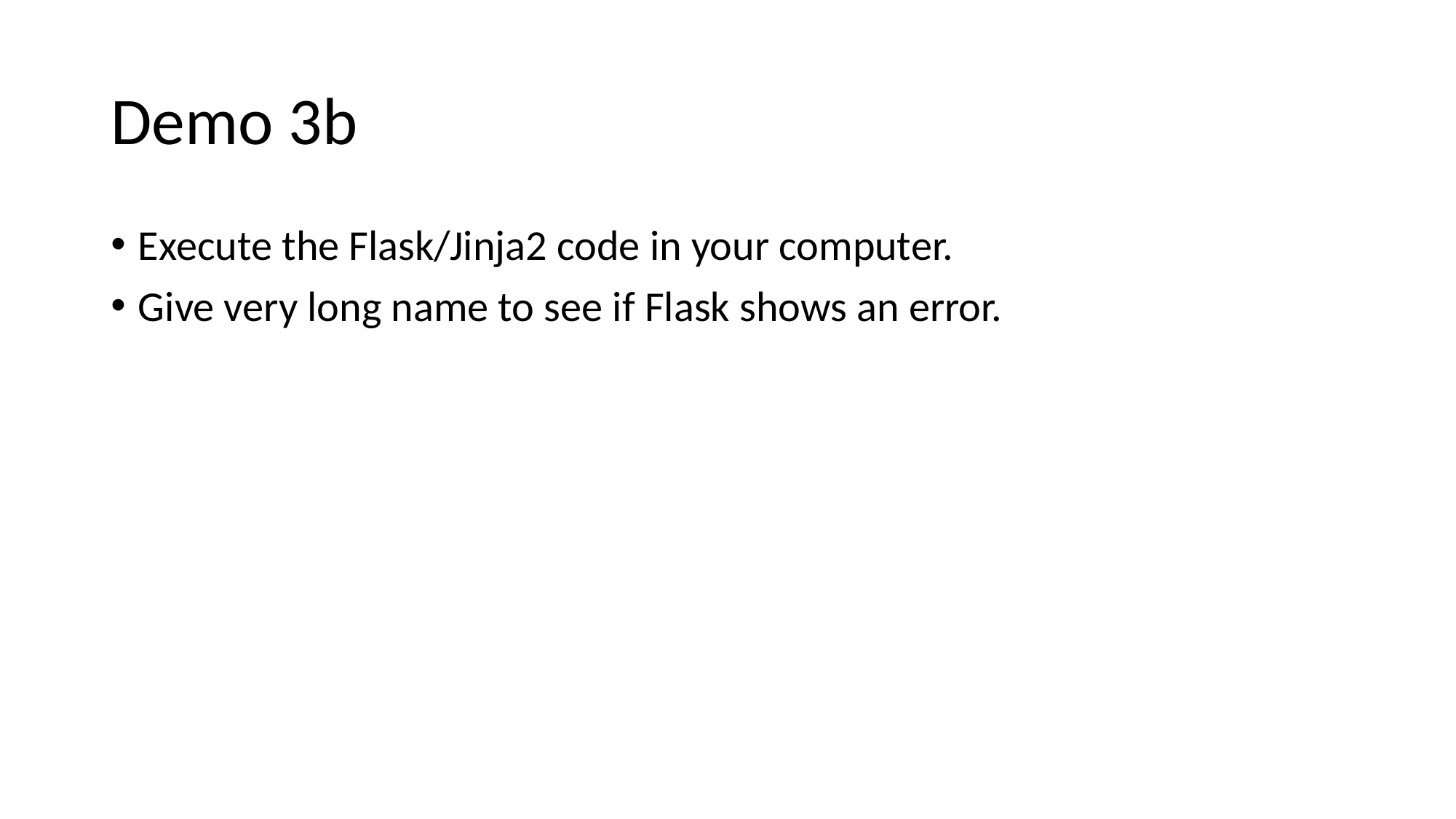

# Demo 3b
Execute the Flask/Jinja2 code in your computer.
Give very long name to see if Flask shows an error.